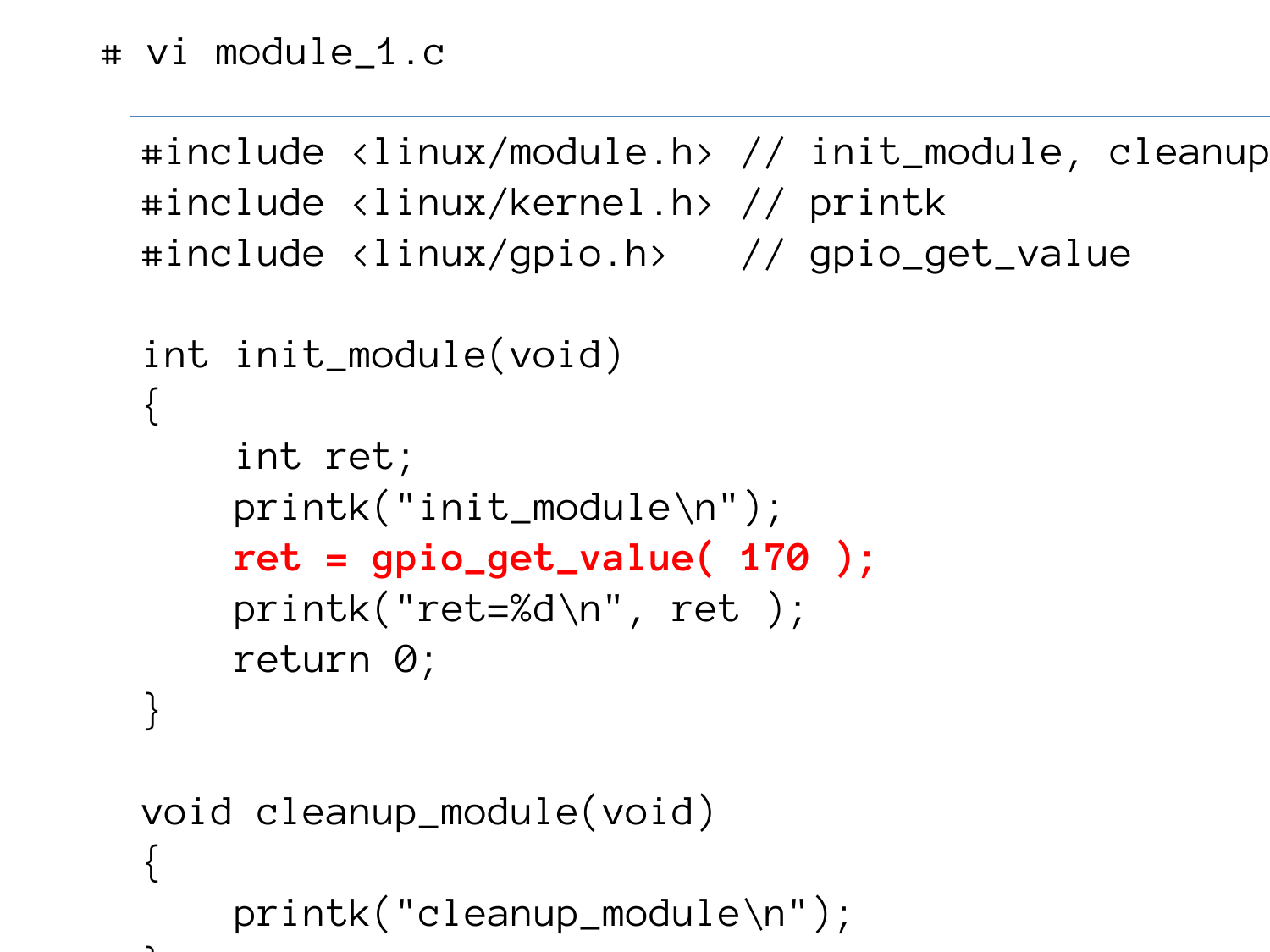

# vi module_1.c
#include <linux/module.h> // init_module, cleanup_module
#include <linux/kernel.h> // printk
#include <linux/gpio.h>   // gpio_get_value

int init_module(void)
{
    int ret;
    printk("init_module\n");
    ret = gpio_get_value( 170 );
    printk("ret=%d\n", ret );
    return 0;
}

void cleanup_module(void)
{
    printk("cleanup_module\n");
}